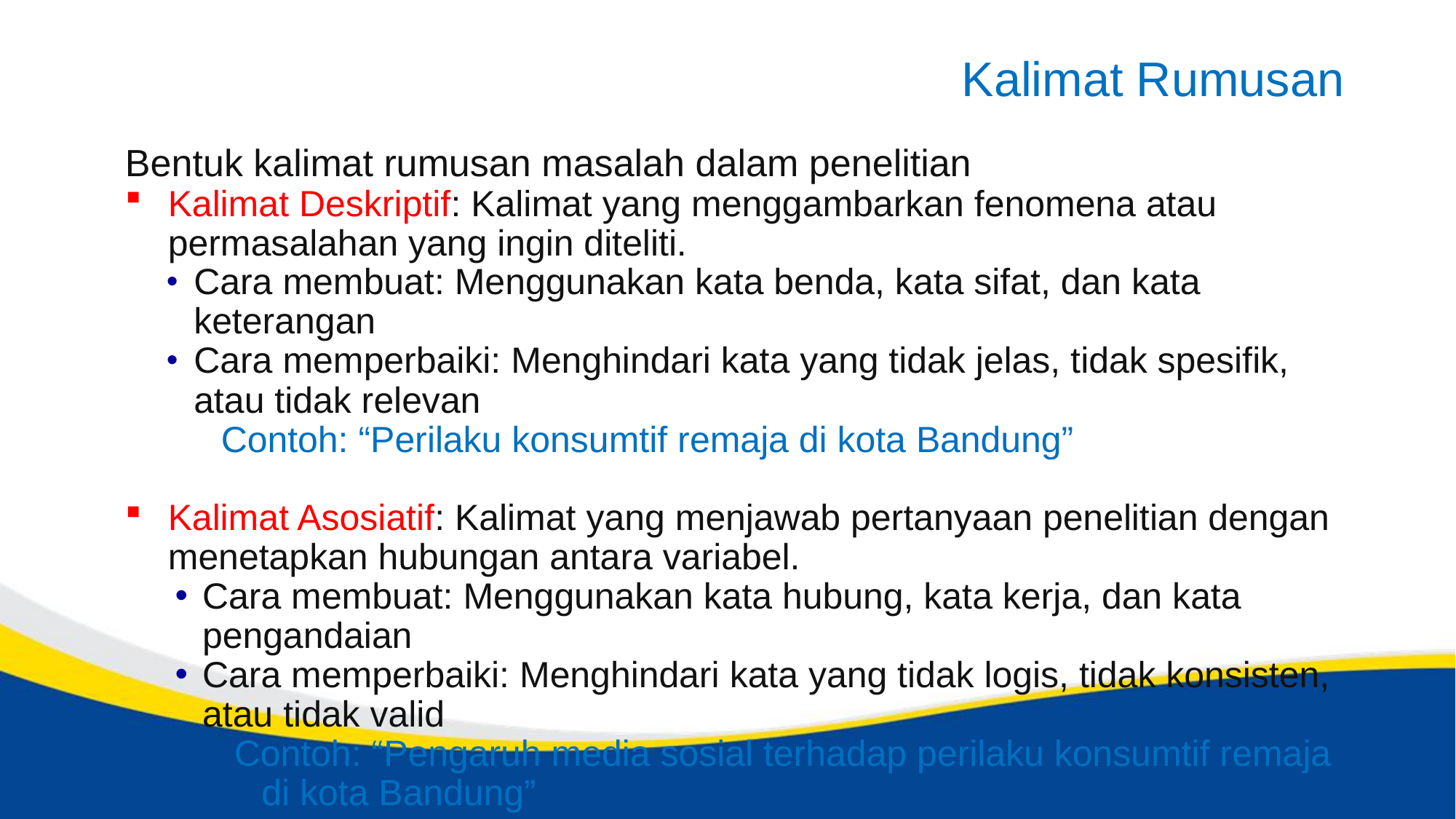

# Kalimat Rumusan
Bentuk kalimat rumusan masalah dalam penelitian
Kalimat Deskriptif: Kalimat yang menggambarkan fenomena atau permasalahan yang ingin diteliti.
Cara membuat: Menggunakan kata benda, kata sifat, dan kata keterangan
Cara memperbaiki: Menghindari kata yang tidak jelas, tidak spesifik, atau tidak relevan
Contoh: “Perilaku konsumtif remaja di kota Bandung”

Kalimat Asosiatif: Kalimat yang menjawab pertanyaan penelitian dengan menetapkan hubungan antara variabel.
Cara membuat: Menggunakan kata hubung, kata kerja, dan kata pengandaian
Cara memperbaiki: Menghindari kata yang tidak logis, tidak konsisten, atau tidak valid
Contoh: “Pengaruh media sosial terhadap perilaku konsumtif remaja di kota Bandung”